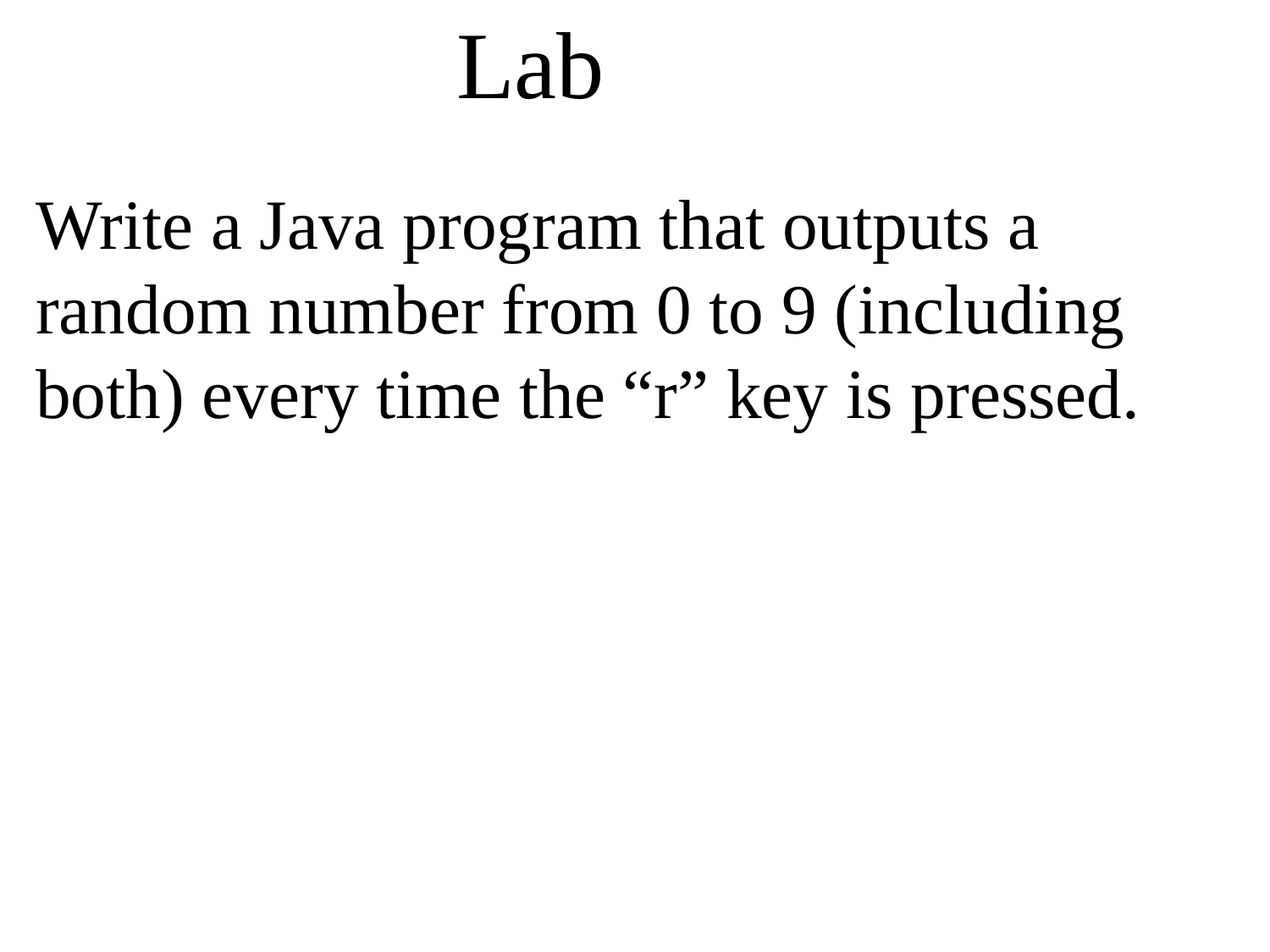

Lab
Write a Java program that outputs a random number from 0 to 9 (including both) every time the “r” key is pressed.